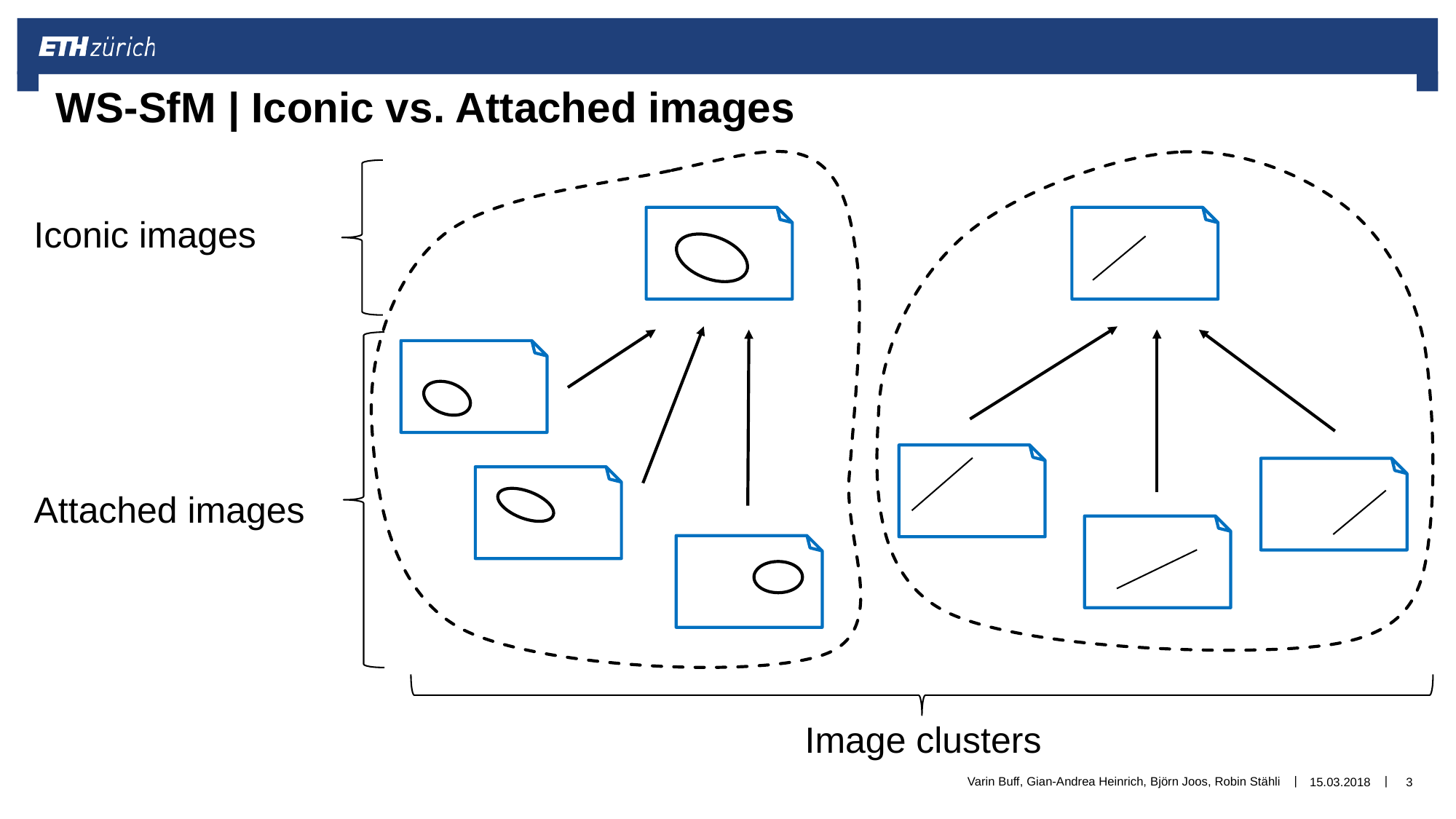

# WS-SfM | Iconic vs. Attached images

Iconic images

Attached images

Image clusters
Varin Buff, Gian-Andrea Heinrich, Björn Joos, Robin Stähli
15.03.2018
3